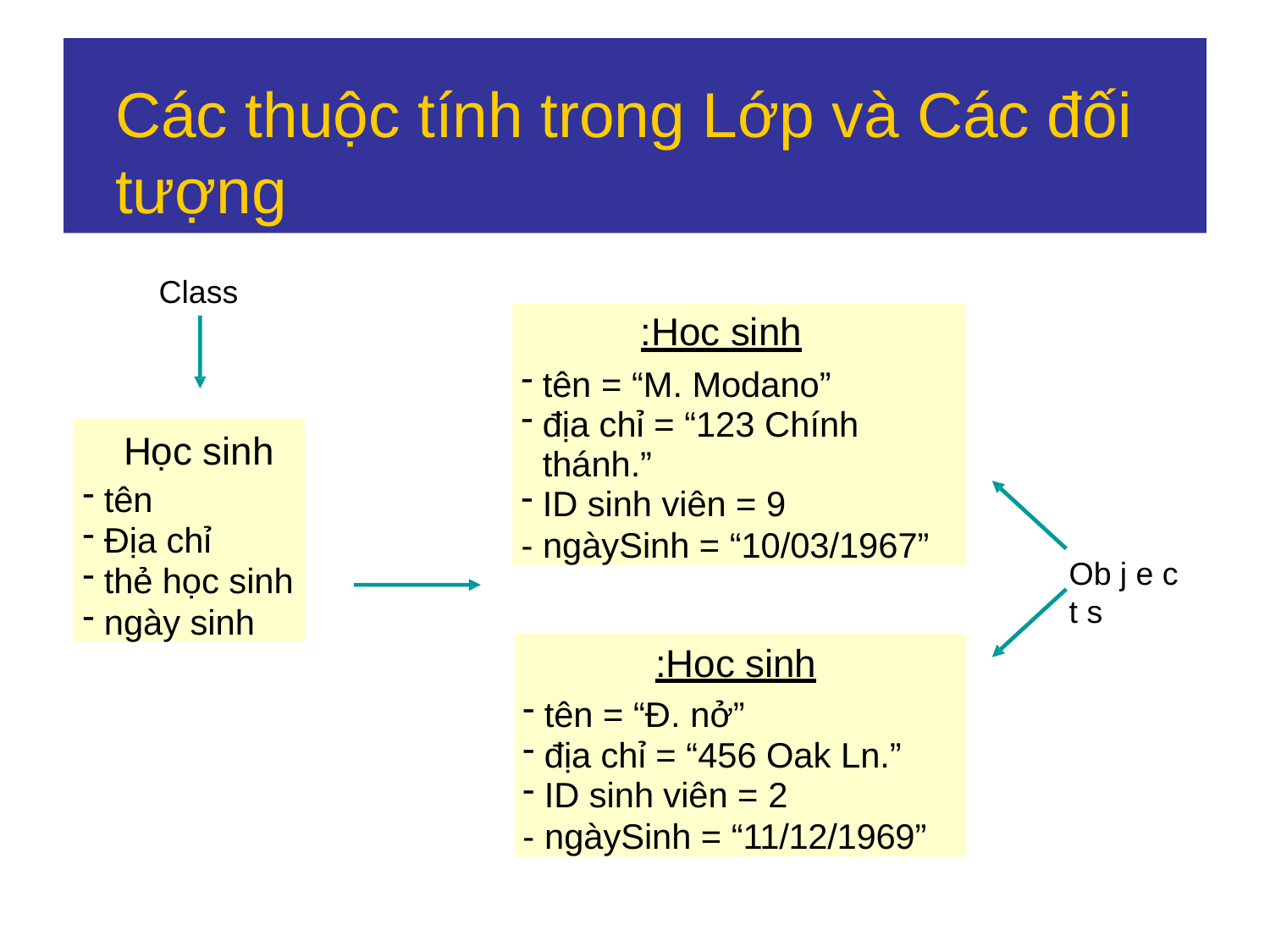

# Các thuộc tính trong Lớp và Các đối tượng
Class
:Học sinh
tên = “M. Modano”
địa chỉ = “123 Chính thánh.”
ID sinh viên = 9
- ngàySinh = “10/03/1967”

Học sinh
tên
Địa chỉ
thẻ học sinh
ngày sinh

Ob j e c t s

:Học sinh
tên = “Đ. nở”
địa chỉ = “456 Oak Ln.”
ID sinh viên = 2
- ngàySinh = “11/12/1969”